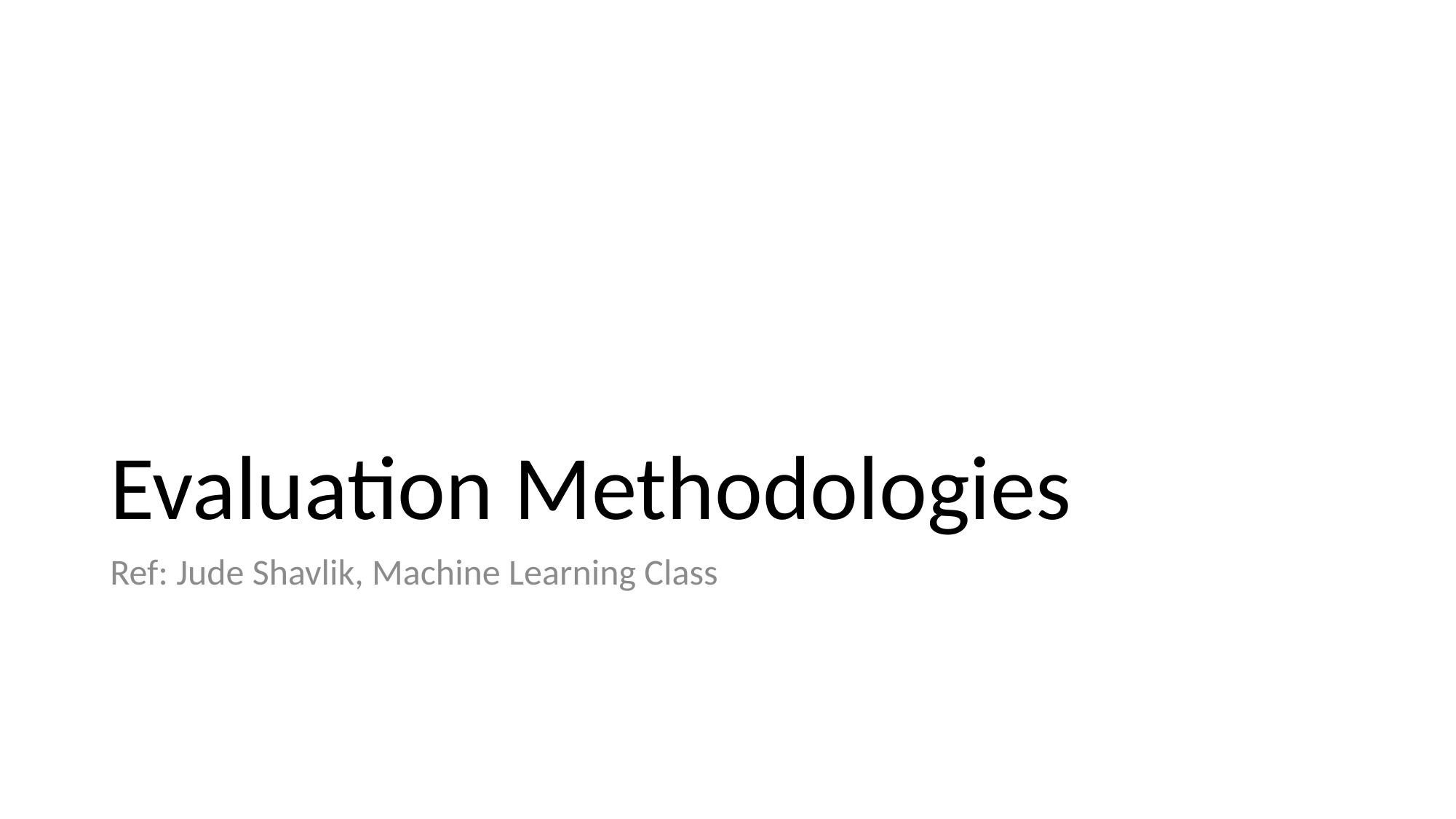

# Evaluation Methodologies
Ref: Jude Shavlik, Machine Learning Class